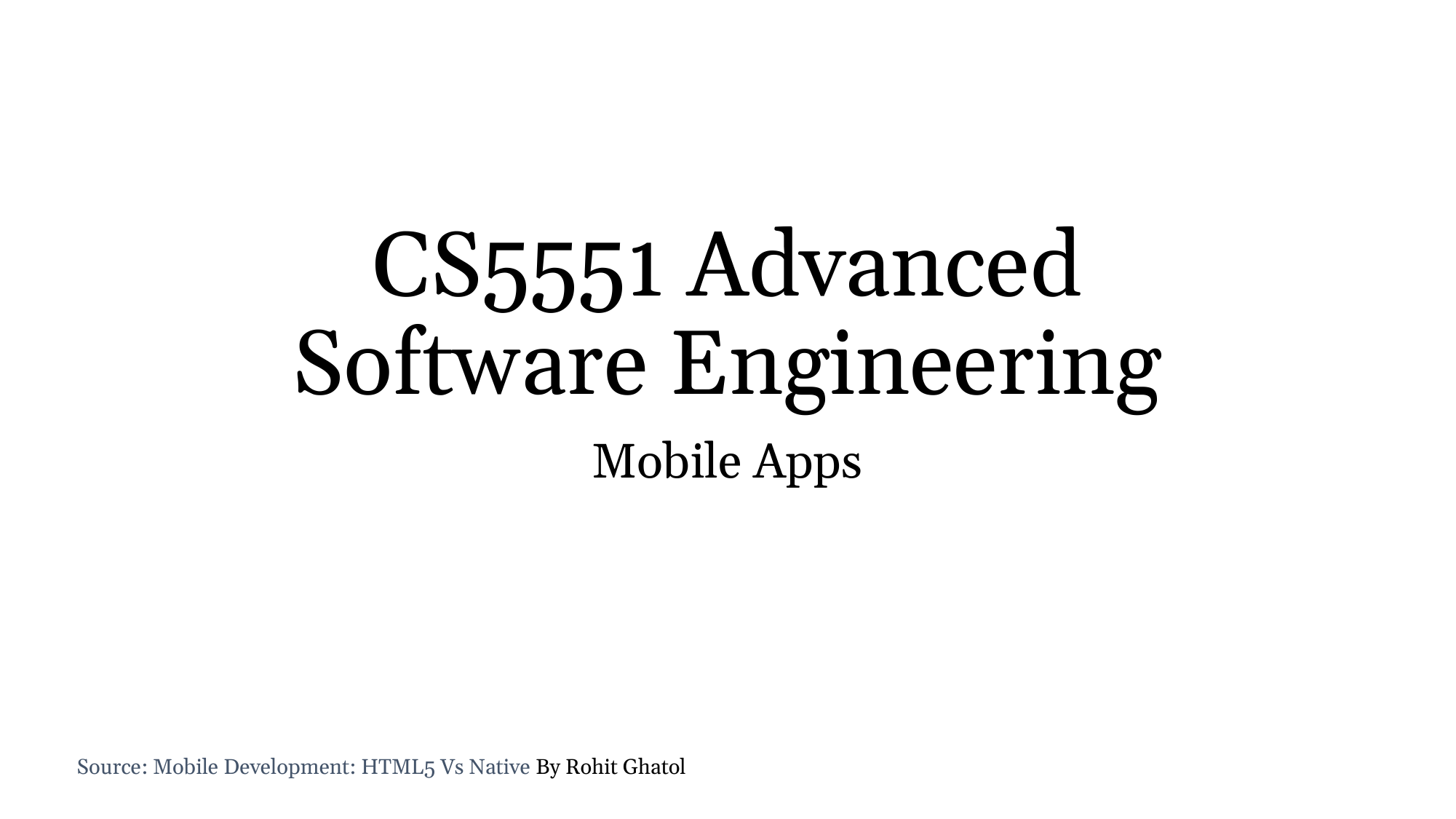

# CS5551 Advanced Software Engineering
Mobile Apps
Source: Mobile Development: HTML5 Vs Native By Rohit Ghatol